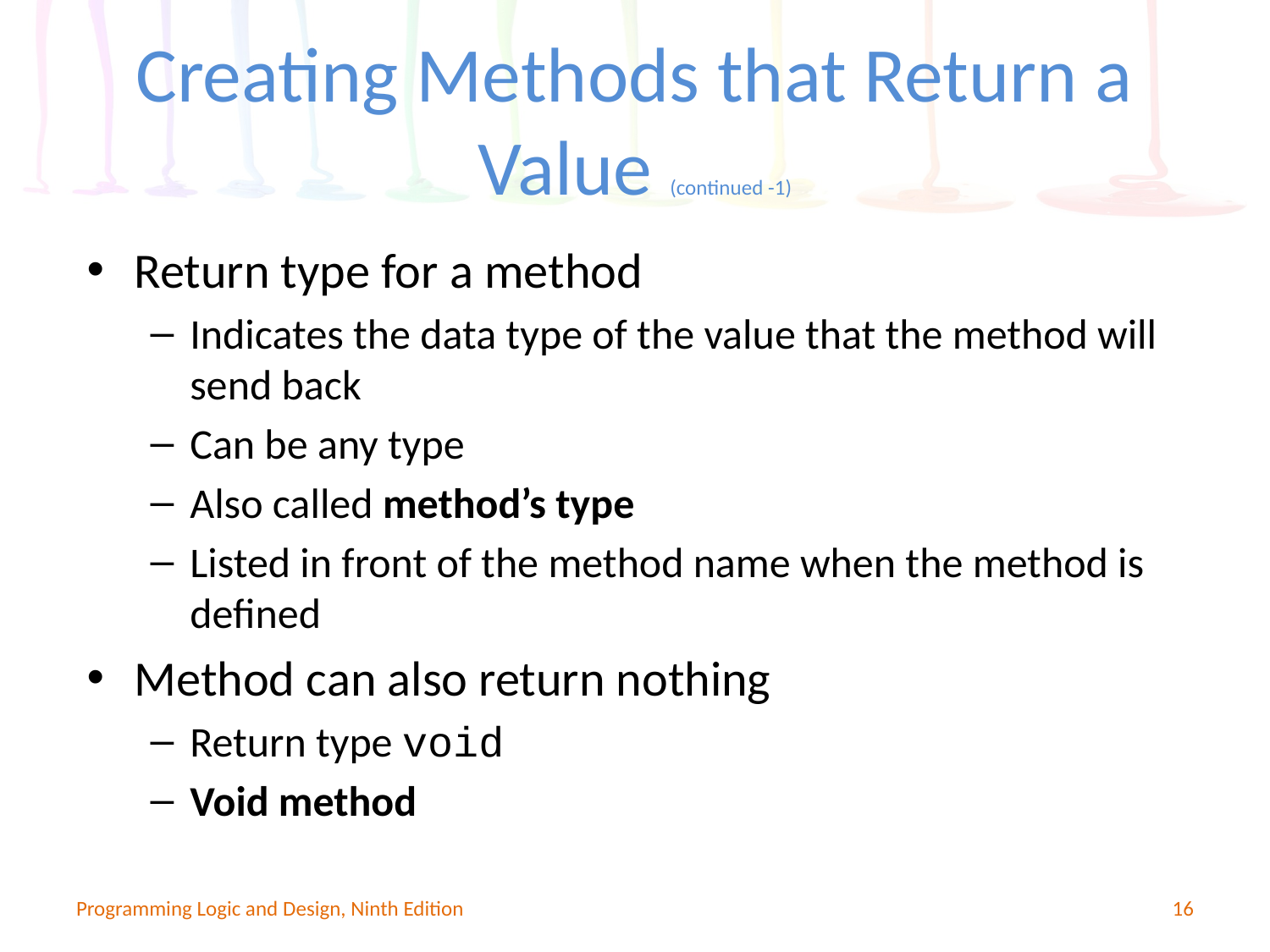

# Creating Methods that Return a Value (continued -1)
Return type for a method
Indicates the data type of the value that the method will send back
Can be any type
Also called method’s type
Listed in front of the method name when the method is defined
Method can also return nothing
Return type void
Void method
Programming Logic and Design, Ninth Edition
16